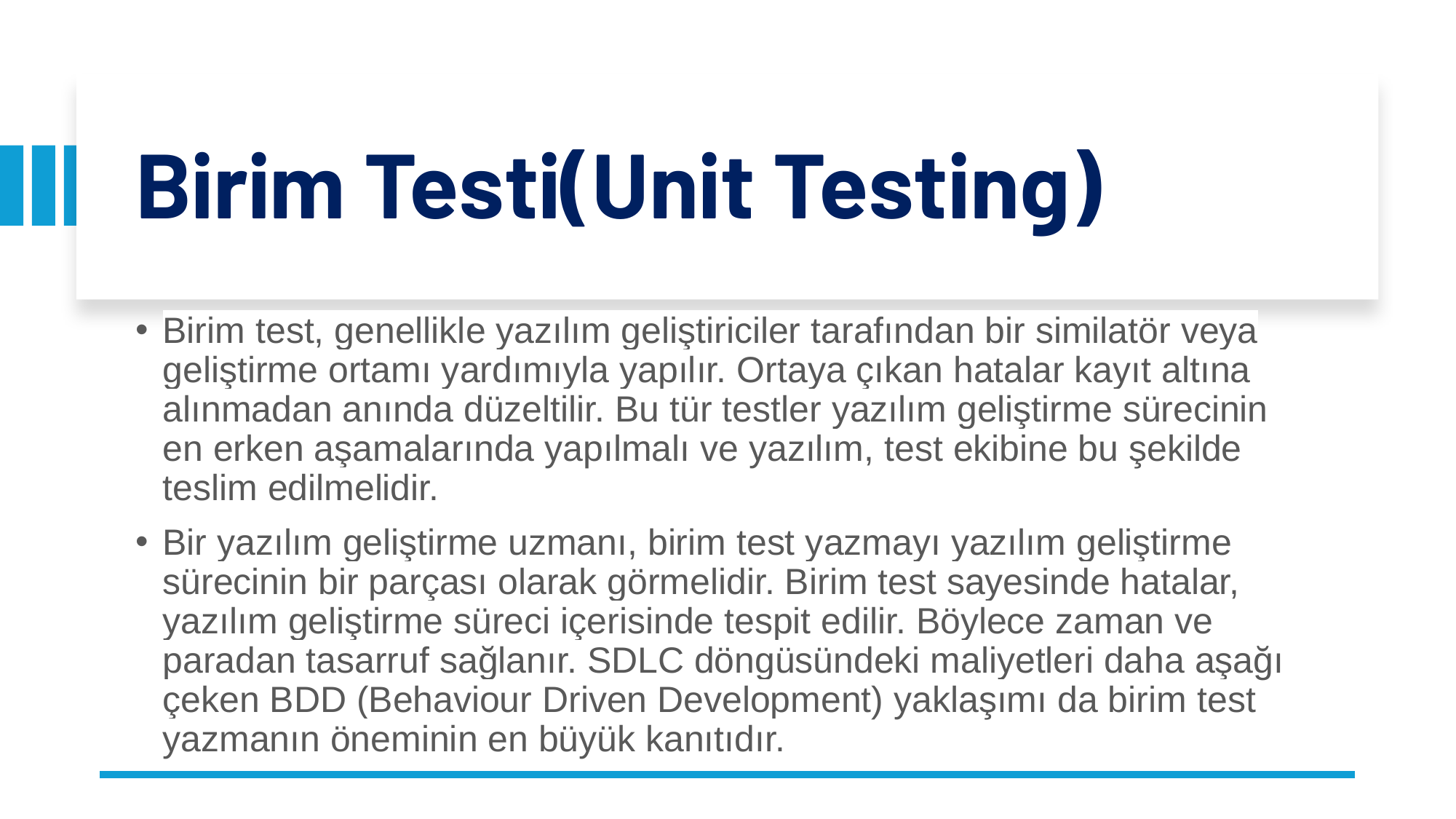

# Birim Testi(Unit Testing)

Birim test, genellikle yazılım geliştiriciler tarafından bir similatör veya geliştirme ortamı yardımıyla yapılır. Ortaya çıkan hatalar kayıt altına alınmadan anında düzeltilir. Bu tür testler yazılım geliştirme sürecinin en erken aşamalarında yapılmalı ve yazılım, test ekibine bu şekilde teslim edilmelidir.
Bir yazılım geliştirme uzmanı, birim test yazmayı yazılım geliştirme sürecinin bir parçası olarak görmelidir. Birim test sayesinde hatalar, yazılım geliştirme süreci içerisinde tespit edilir. Böylece zaman ve paradan tasarruf sağlanır. SDLC döngüsündeki maliyetleri daha aşağı çeken BDD (Behaviour Driven Development) yaklaşımı da birim test yazmanın öneminin en büyük kanıtıdır.